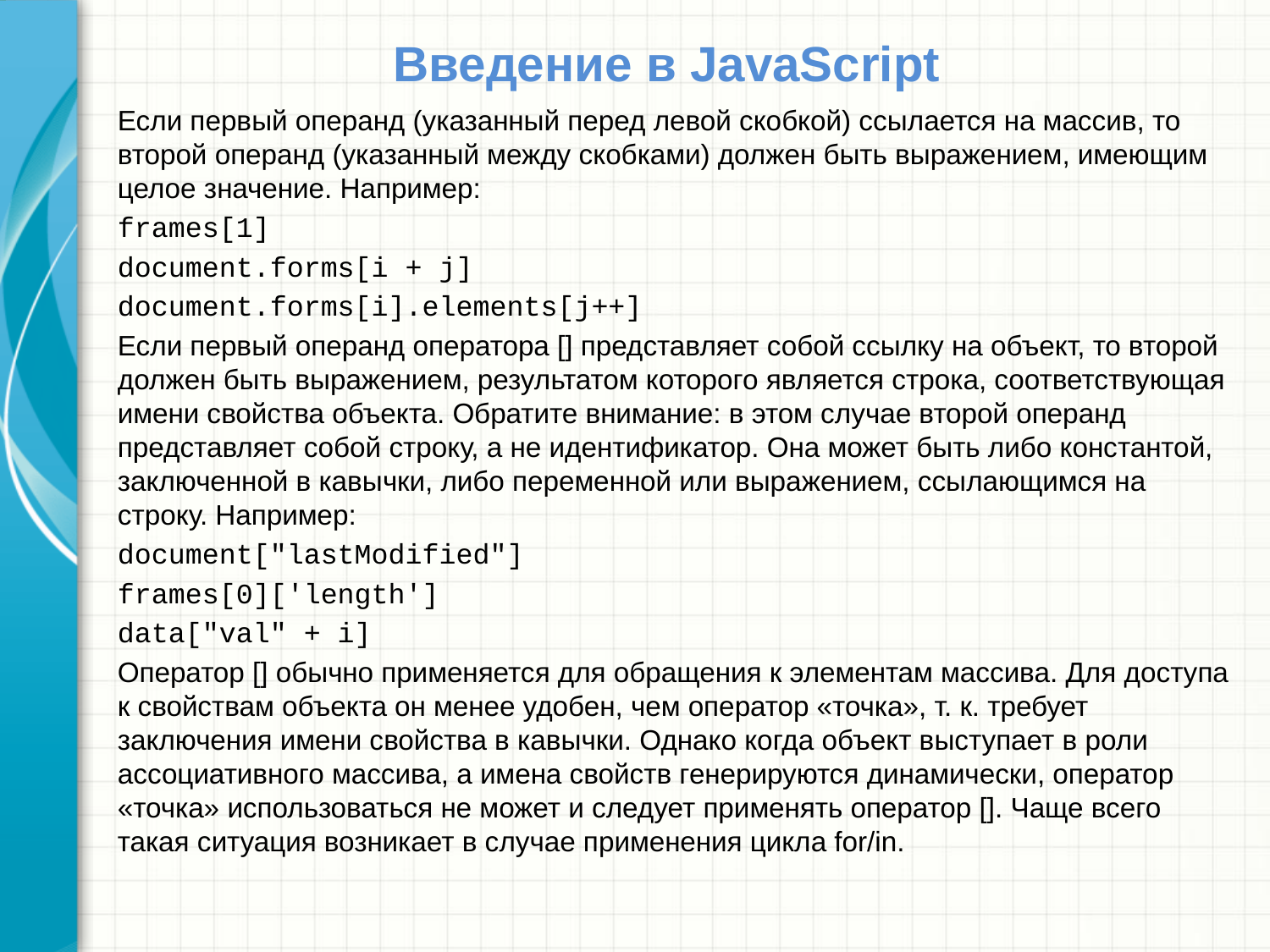

# Введение в JavaScript
Если первый операнд (указанный перед левой скобкой) ссылается на массив, то второй операнд (указанный между скобками) должен быть выражением, имеющим целое значение. Например:
frames[1]
document.forms[i + j]
document.forms[i].elements[j++]
Если первый операнд оператора [] представляет собой ссылку на объект, то второй должен быть выражением, результатом которого является строка, соответствующая имени свойства объекта. Обратите внимание: в этом случае второй операнд представляет собой строку, а не идентификатор. Она может быть либо константой, заключенной в кавычки, либо переменной или выражением, ссылающимся на строку. Например:
document["lastModified"]
frames[0]['length']
data["val" + i]
Оператор [] обычно применяется для обращения к элементам массива. Для доступа к свойствам объекта он менее удобен, чем оператор «точка», т. к. требует заключения имени свойства в кавычки. Однако когда объект выступает в роли ассоциативного массива, а имена свойств генерируются динамически, оператор «точка» использоваться не может и следует применять оператор []. Чаще всего такая ситуация возникает в случае применения цикла for/in.